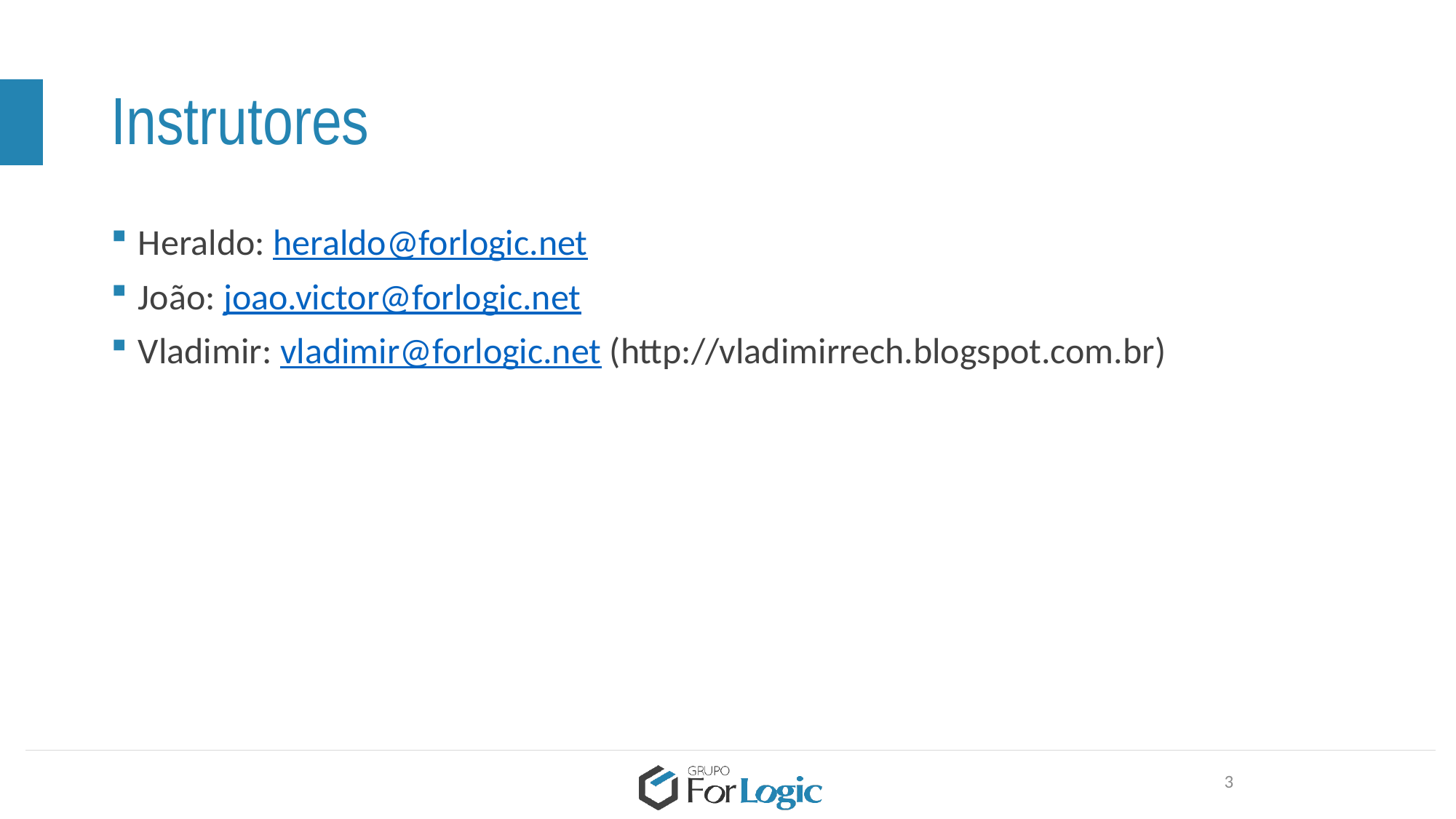

# Instrutores
Heraldo: heraldo@forlogic.net
João: joao.victor@forlogic.net
Vladimir: vladimir@forlogic.net (http://vladimirrech.blogspot.com.br)

3